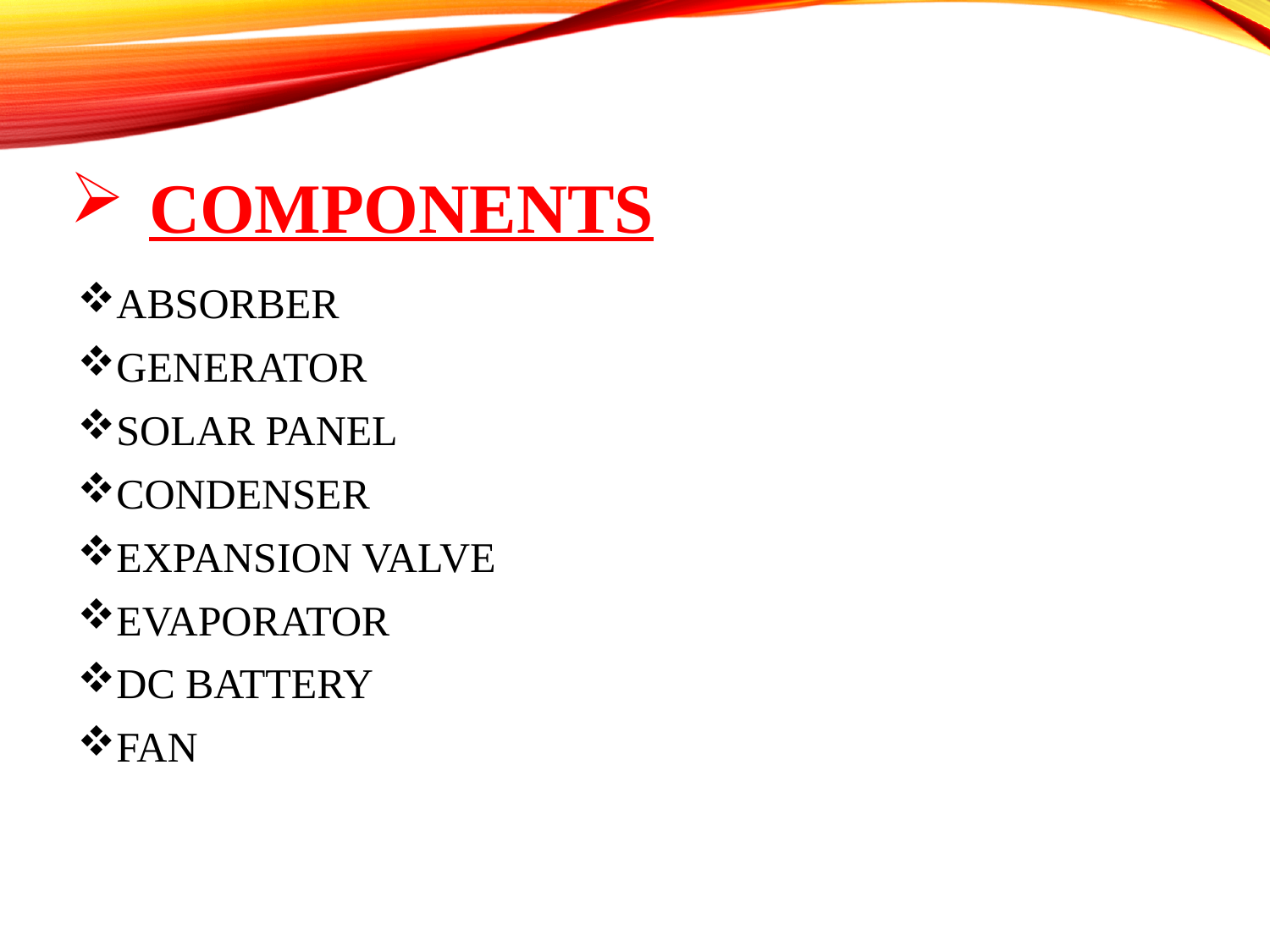

# COMPONENTS
ABSORBER
GENERATOR
SOLAR PANEL
CONDENSER
EXPANSION VALVE
EVAPORATOR
DC BATTERY
FAN